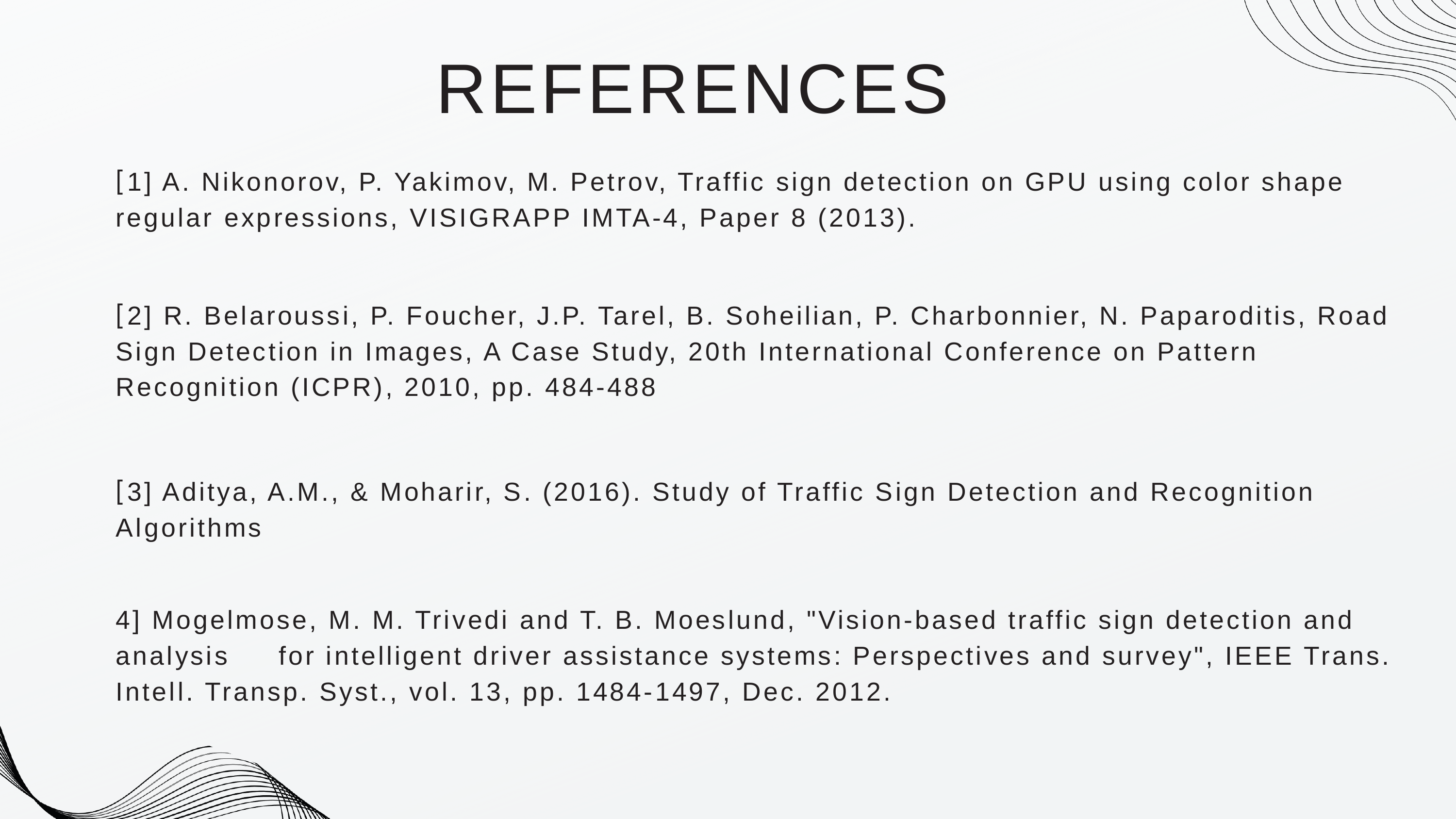

REFERENCES
[1] A. Nikonorov, P. Yakimov, M. Petrov, Traffic sign detection on GPU using color shape regular expressions, VISIGRAPP IMTA-4, Paper 8 (2013).

[2] R. Belaroussi, P. Foucher, J.P. Tarel, B. Soheilian, P. Charbonnier, N. Paparoditis, Road Sign Detection in Images, A Case Study, 20th International Conference on Pattern Recognition (ICPR), 2010, pp. 484-488

[3] Aditya, A.M., & Moharir, S. (2016). Study of Traffic Sign Detection and Recognition Algorithms
4] Mogelmose, M. M. Trivedi and T. B. Moeslund, "Vision-based traffic sign detection and analysis     for intelligent driver assistance systems: Perspectives and survey", IEEE Trans. Intell. Transp. Syst., vol. 13, pp. 1484-1497, Dec. 2012.